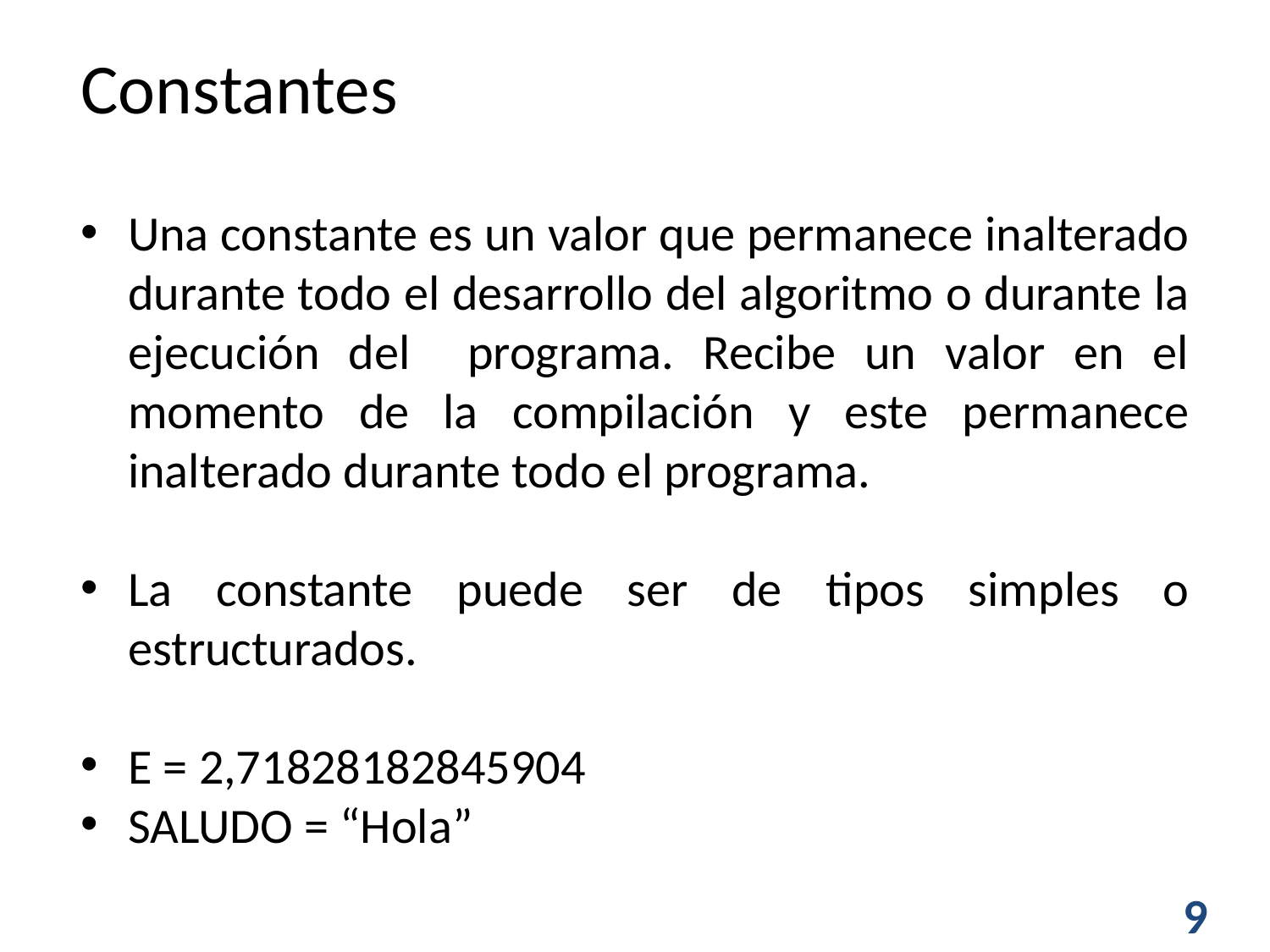

Constantes
Una constante es un valor que permanece inalterado durante todo el desarrollo del algoritmo o durante la ejecución del  programa. Recibe un valor en el momento de la compilación y este permanece inalterado durante todo el programa.

La constante puede ser de tipos simples o estructurados.

E = 2,71828182845904
SALUDO = “Hola”
9